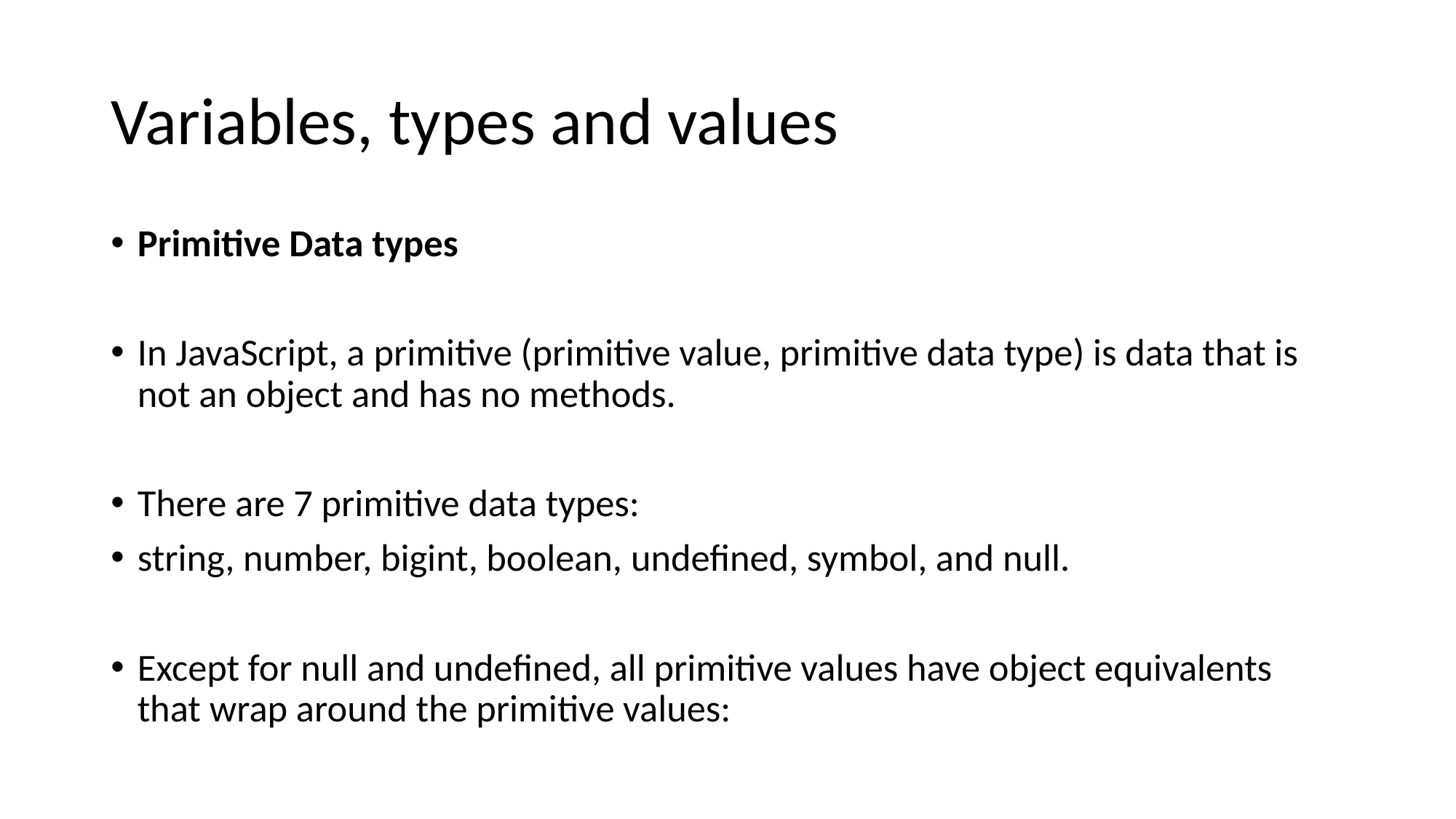

# Variables, types and values
Primitive Data types

In JavaScript, a primitive (primitive value, primitive data type) is data that is not an object and has no methods.

There are 7 primitive data types:
string, number, bigint, boolean, undefined, symbol, and null.

Except for null and undefined, all primitive values have object equivalents that wrap around the primitive values: